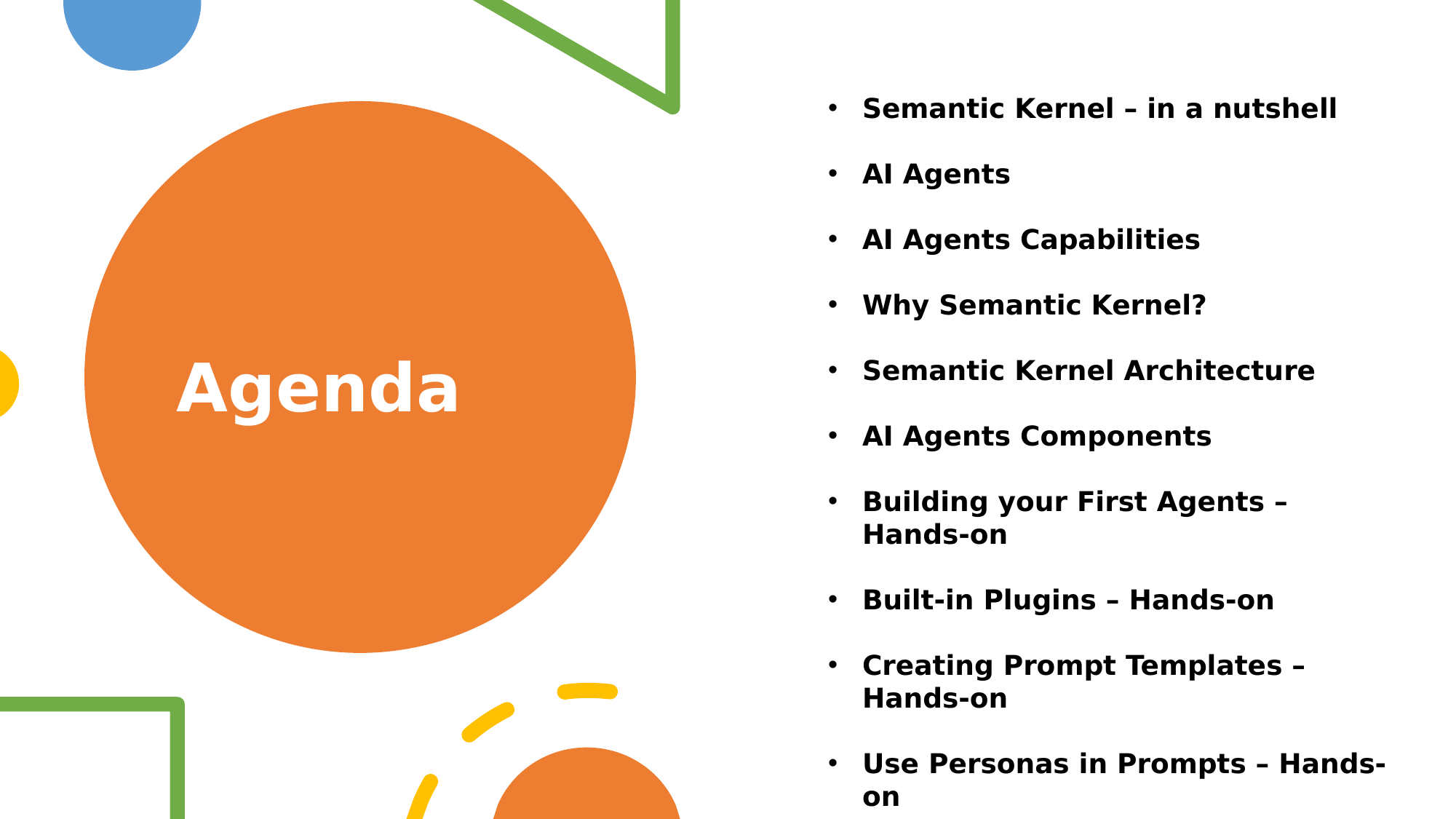

Semantic Kernel – in a nutshell

AI Agents

AI Agents Capabilities

Why Semantic Kernel?

Semantic Kernel Architecture

AI Agents Components

Building your First Agents – Hands-on

Built-in Plugins – Hands-on

Creating Prompt Templates – Hands-on

Use Personas in Prompts – Hands-on

# Agenda